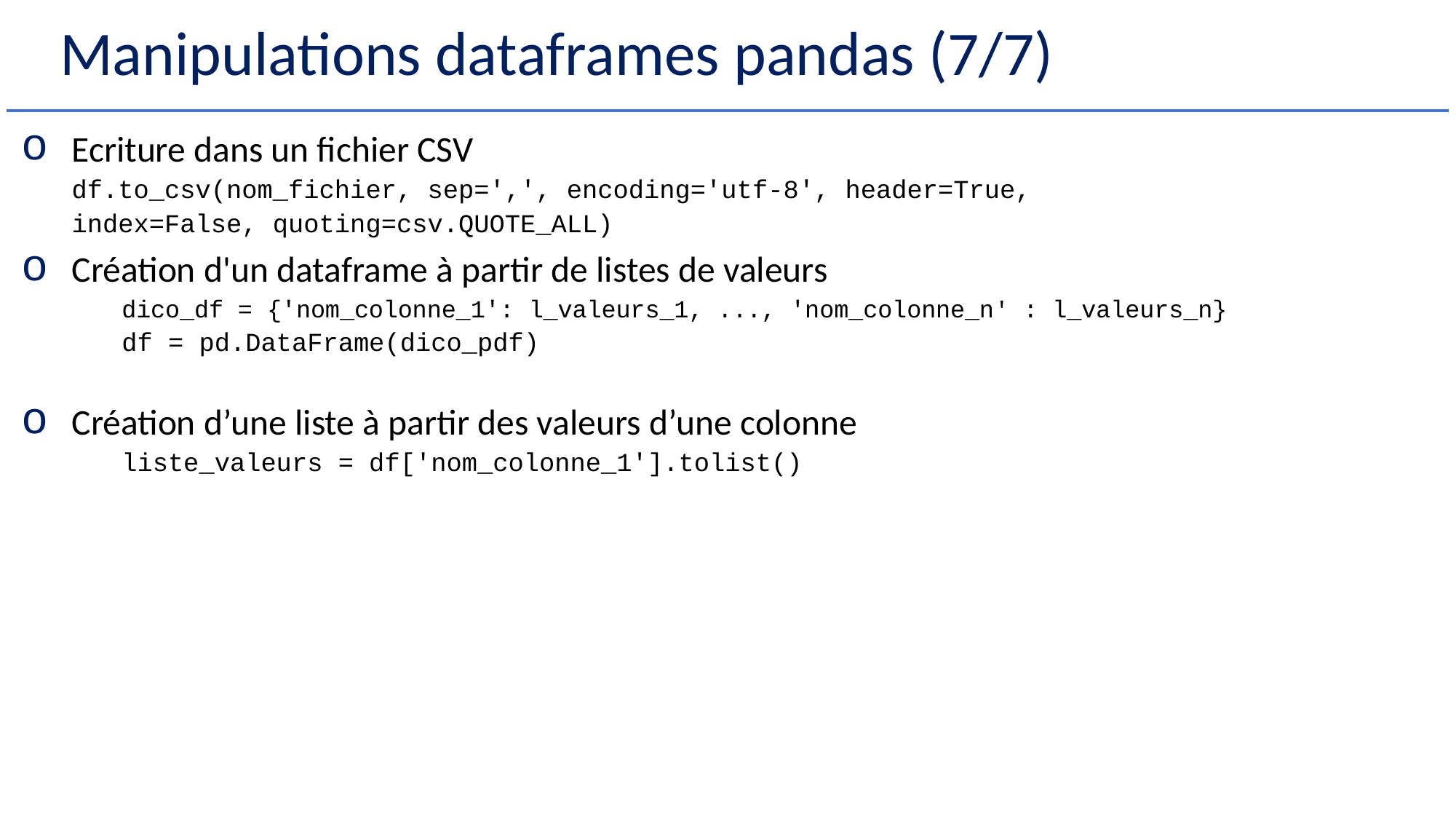

# Manipulations dataframes pandas (7/7)
Ecriture dans un fichier CSV
	df.to_csv(nom_fichier, sep=',', encoding='utf-8', header=True,
			index=False, quoting=csv.QUOTE_ALL)
Création d'un dataframe à partir de listes de valeurs
dico_df = {'nom_colonne_1': l_valeurs_1, ..., 'nom_colonne_n' : l_valeurs_n}
df = pd.DataFrame(dico_pdf)

Création d’une liste à partir des valeurs d’une colonne
liste_valeurs = df['nom_colonne_1'].tolist()